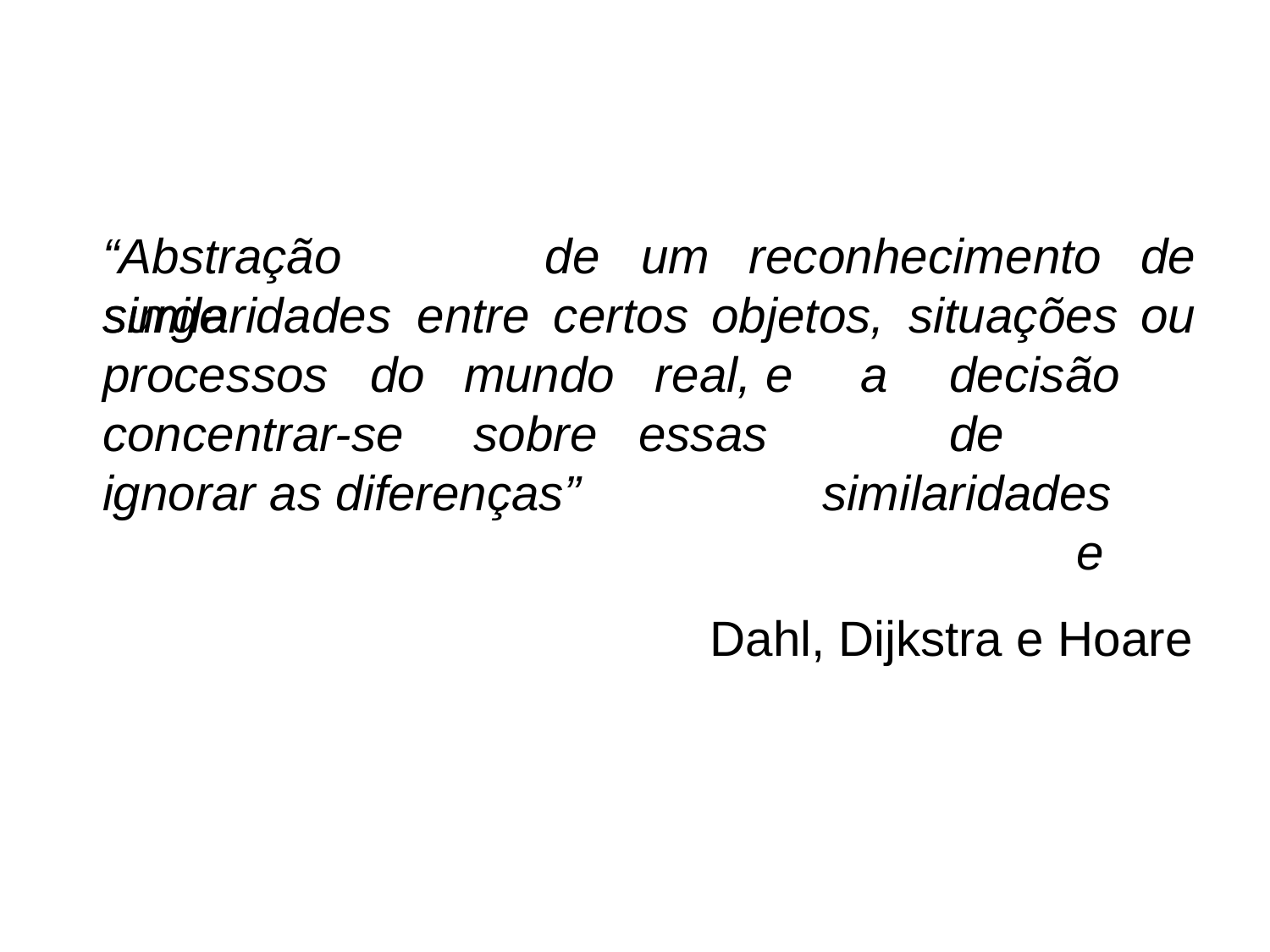

# Abstração
“Abstração	surge
de	um	reconhecimento	de
similaridades	entre	certos	objetos,	situações	ou
processos	do
mundo  sobre
real,	e  essas
a	decisão	de  similaridades		e
concentrar-se
ignorar as diferenças”

Dahl, Dijkstra e Hoare